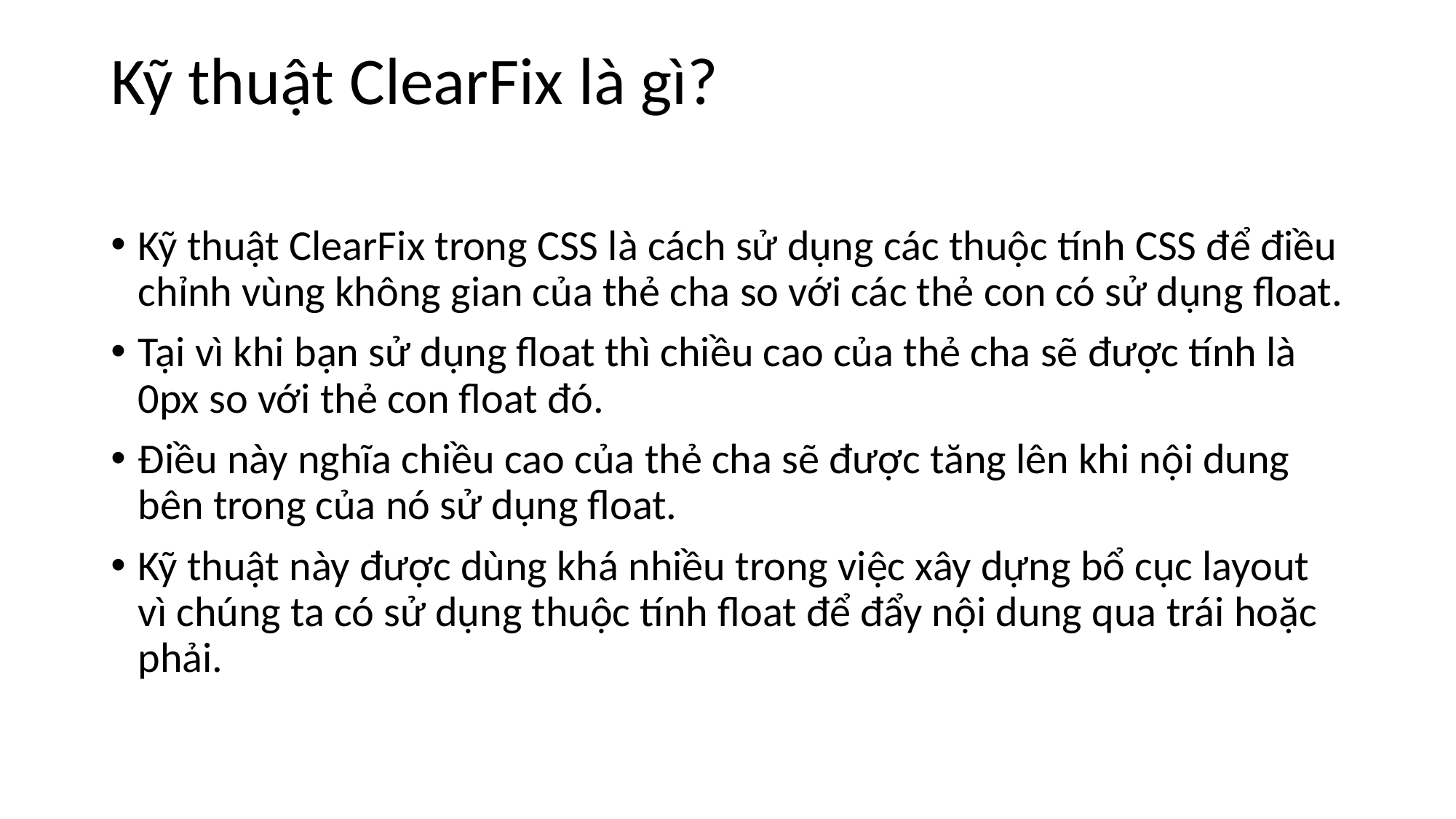

# Kỹ thuật ClearFix là gì?
Kỹ thuật ClearFix trong CSS là cách sử dụng các thuộc tính CSS để điều chỉnh vùng không gian của thẻ cha so với các thẻ con có sử dụng float.
Tại vì khi bạn sử dụng float thì chiều cao của thẻ cha sẽ được tính là 0px so với thẻ con float đó.
Điều này nghĩa chiều cao của thẻ cha sẽ được tăng lên khi nội dung bên trong của nó sử dụng float.
Kỹ thuật này được dùng khá nhiều trong việc xây dựng bổ cục layout vì chúng ta có sử dụng thuộc tính float để đẩy nội dung qua trái hoặc phải.